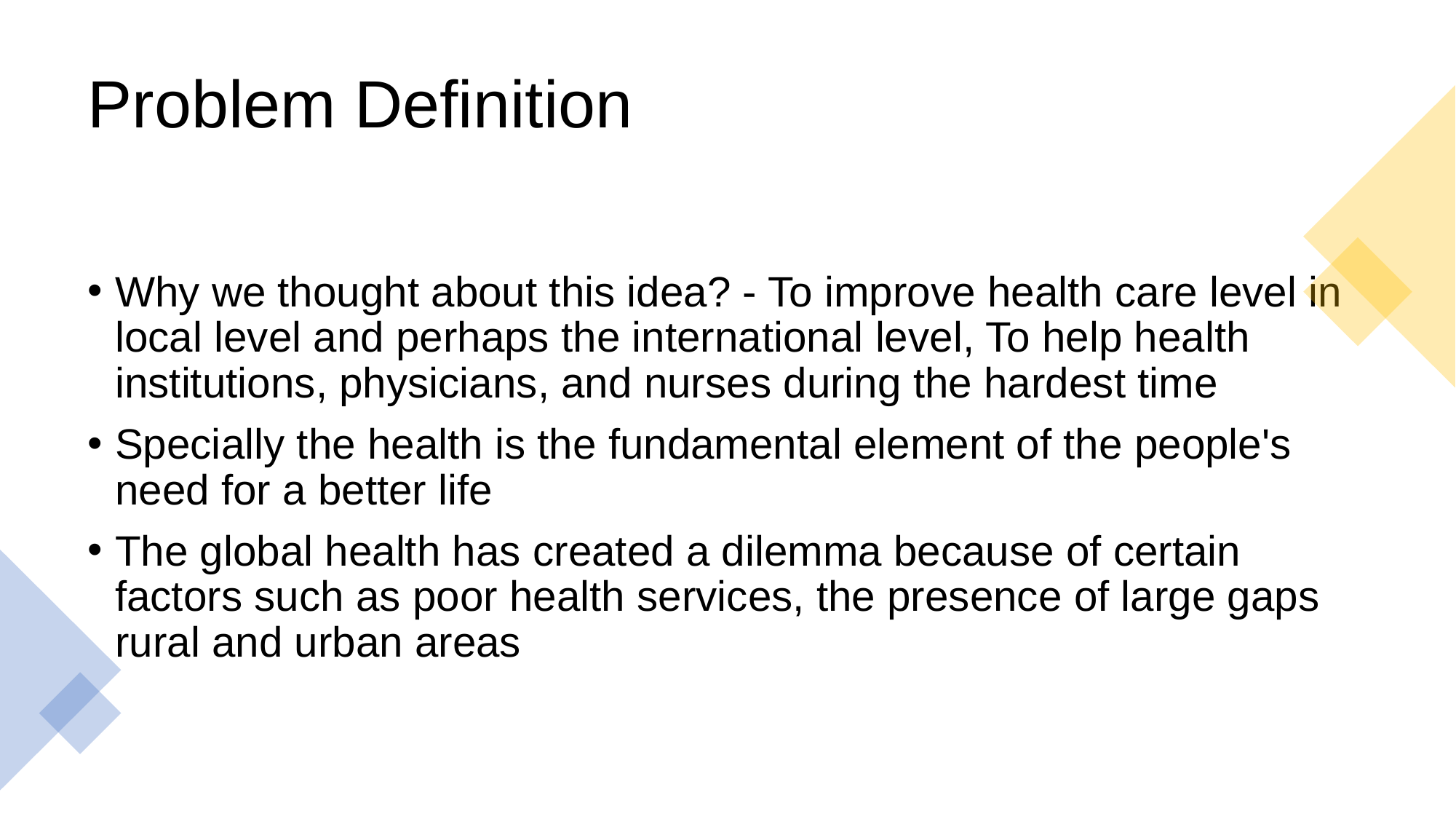

# Problem Definition

Why we thought about this idea? - To improve health care level in local level and perhaps the international level, To help health institutions, physicians, and nurses during the hardest time
Specially the health is the fundamental element of the people's need for a better life
The global health has created a dilemma because of certain factors such as poor health services, the presence of large gaps rural and urban areas